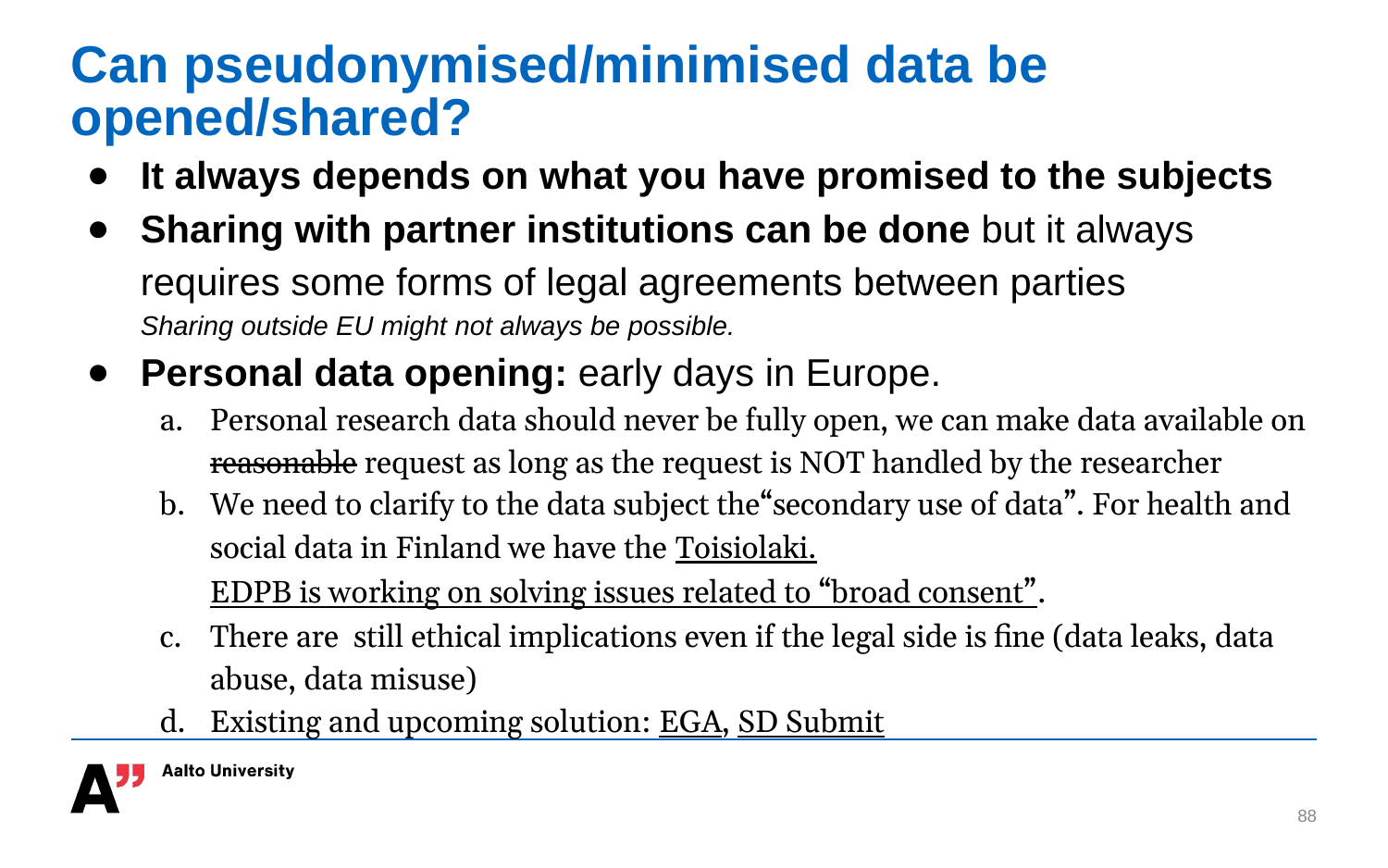

# Can pseudonymised/minimised data be opened/shared?
It always depends on what you have promised to the subjects
Sharing with partner institutions can be done but it always requires some forms of legal agreements between parties
Sharing outside EU might not always be possible.
Personal data opening: early days in Europe.
Personal research data should never be fully open, we can make data available on reasonable request as long as the request is NOT handled by the researcher
We need to clarify to the data subject the“secondary use of data”. For health and social data in Finland we have the Toisiolaki. EDPB is working on solving issues related to “broad consent”.
There are  still ethical implications even if the legal side is fine (data leaks, data abuse, data misuse)
Existing and upcoming solution: EGA, SD Submit
88